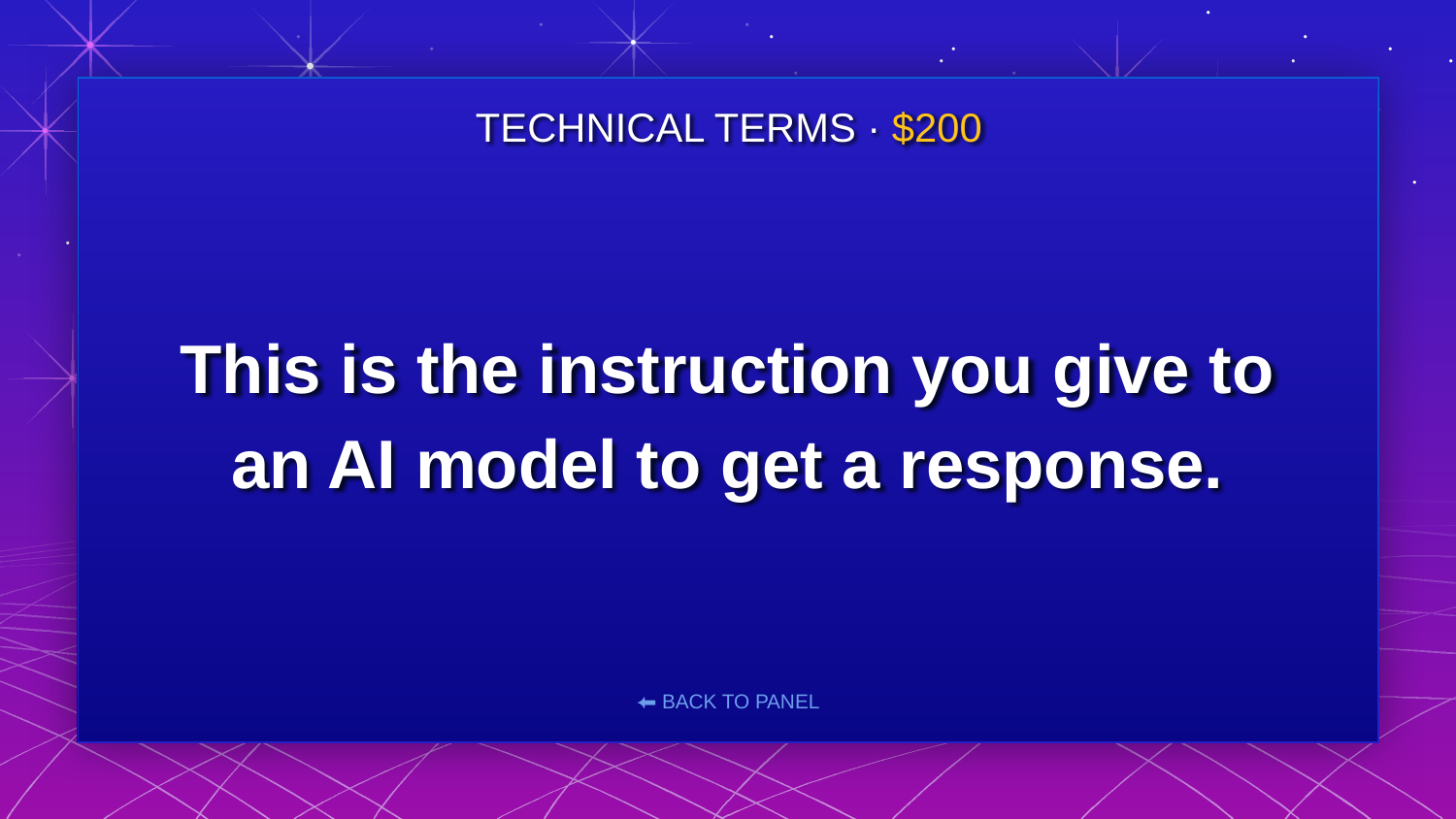

TECHNICAL TERMS · $200
# This is the instruction you give to an AI model to get a response.